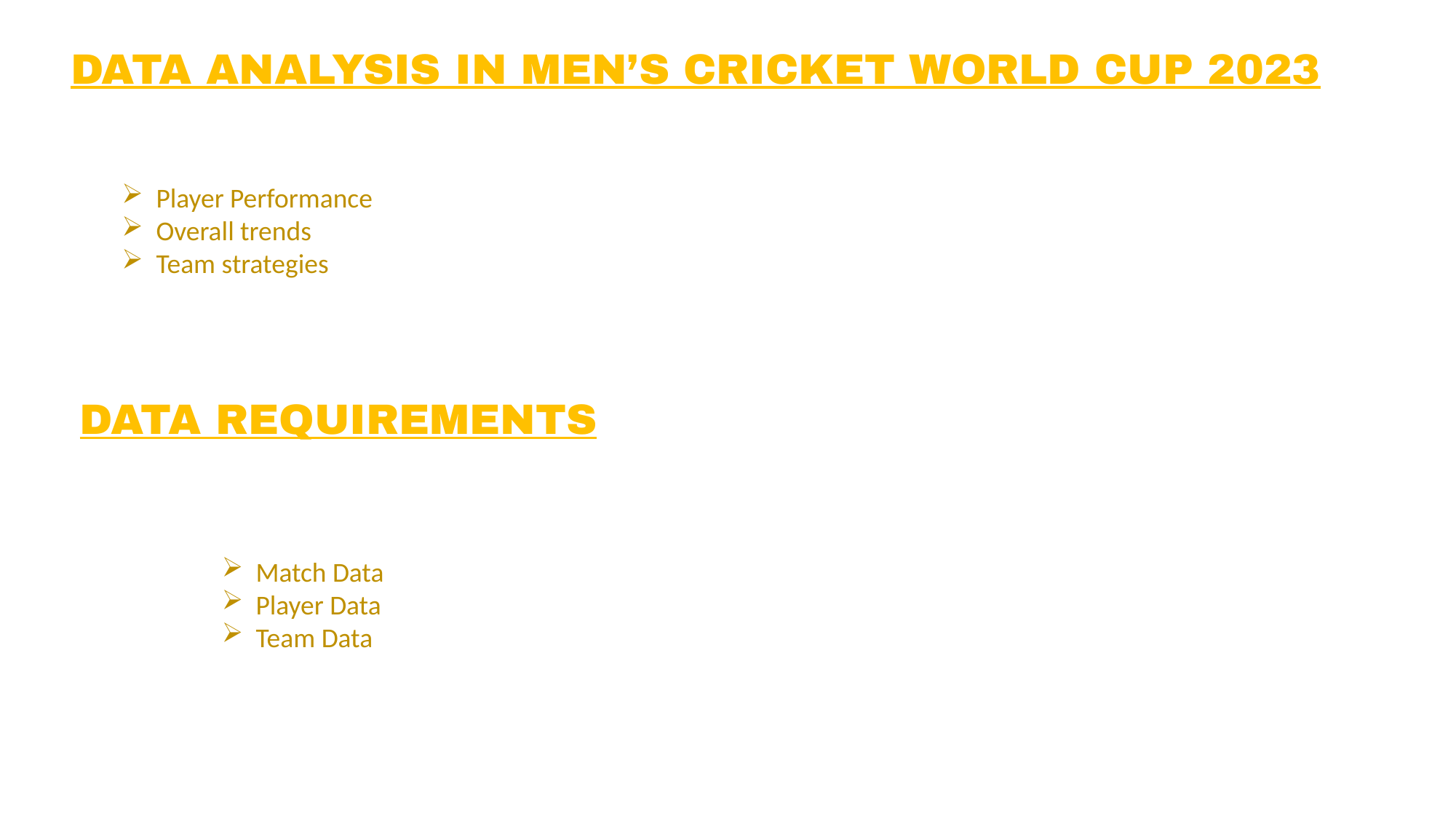

DATA ANALYSIS IN MEN’S CRICKET WORLD CUP 2023
Player Performance
Overall trends
Team strategies
DATA REQUIREMENTS
Match Data
Player Data
Team Data